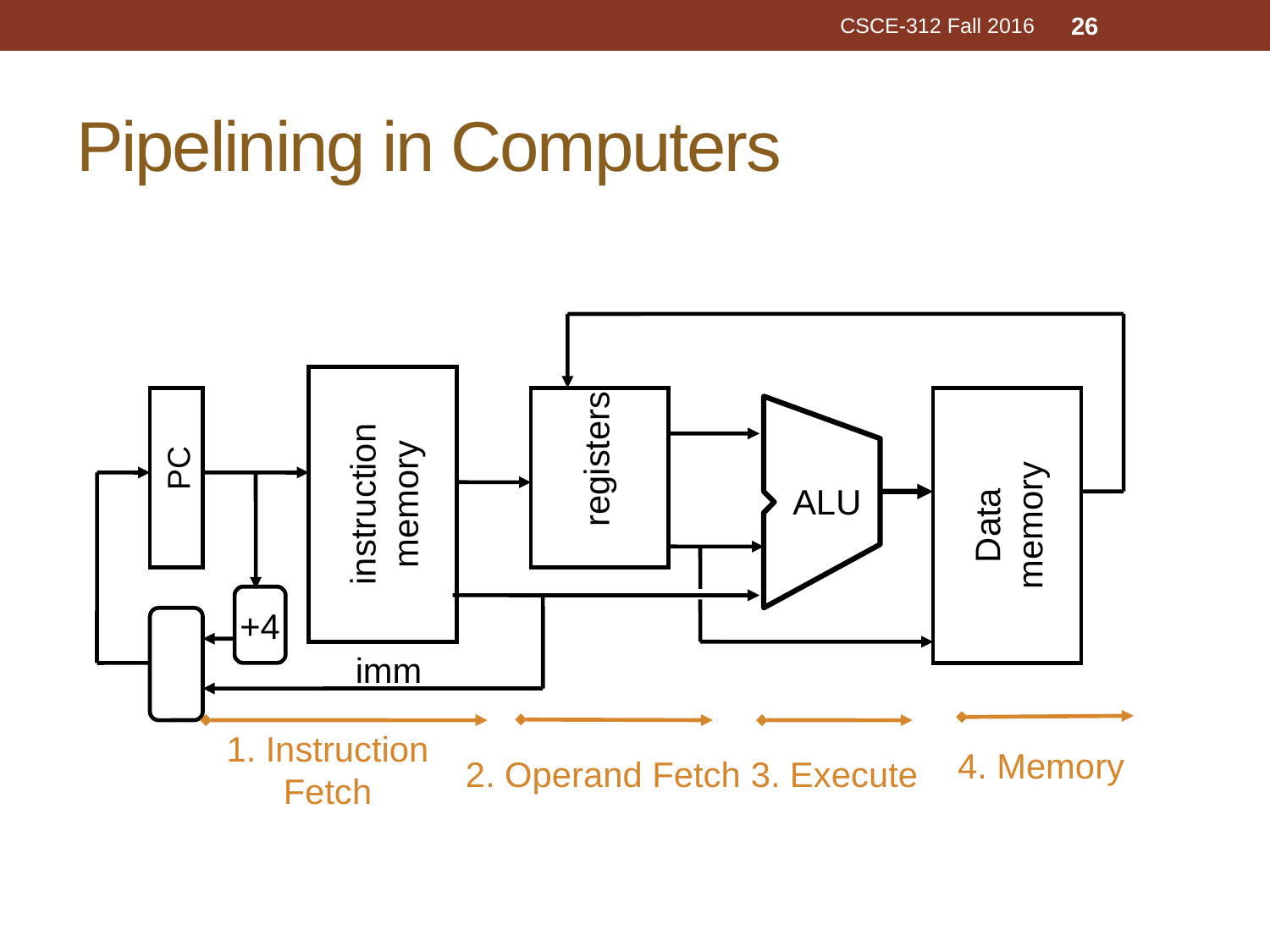

CSCE-312 Fall 2016
26
# Pipelining in Computers

ALU

instruction
memory
registers

PC
Data
memory

+4

imm

2. Operand Fetch

1. Instruction
Fetch

4. Memory
3. Execute